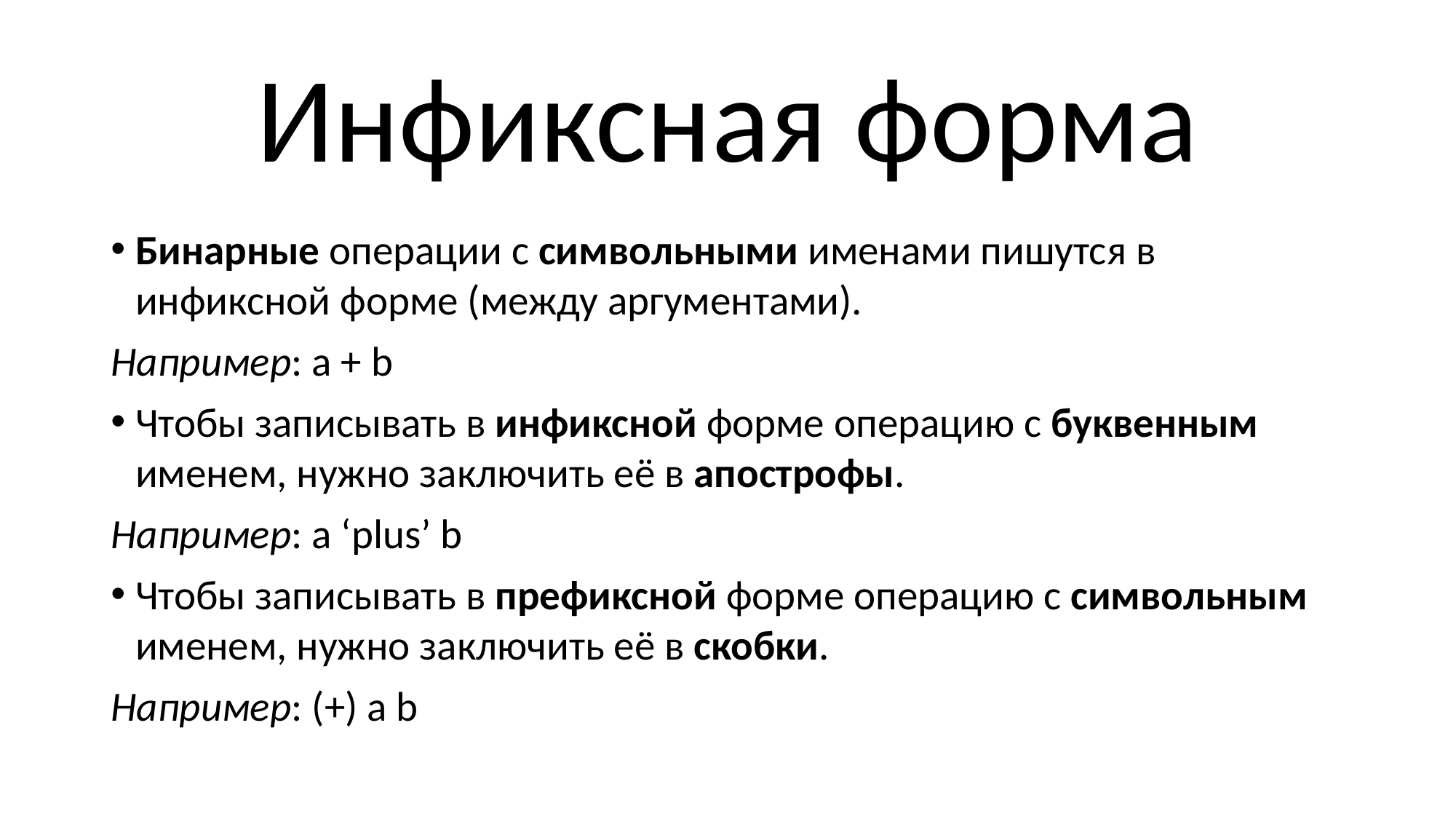

# Инфиксная форма
Бинарные операции с символьными именами пишутся в инфиксной форме (между аргументами).
Например: a + b
Чтобы записывать в инфиксной форме операцию с буквенным именем, нужно заключить её в апострофы.
Например: a ‘plus’ b
Чтобы записывать в префиксной форме операцию с символьным именем, нужно заключить её в скобки.
Например: (+) a b